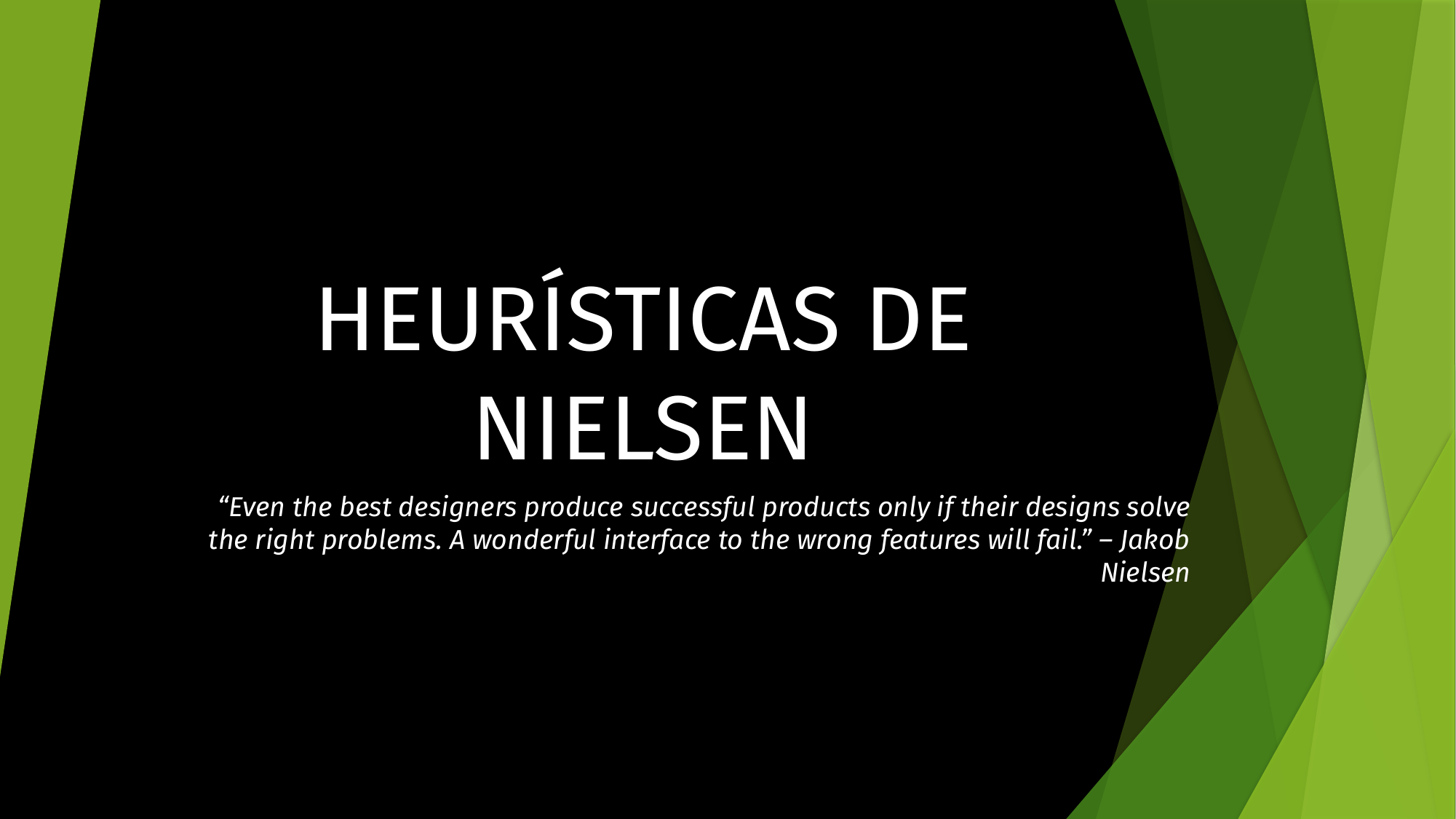

# HEURÍSTICAS DE NIELSEN
“Even the best designers produce successful products only if their designs solve the right problems. A wonderful interface to the wrong features will fail.” – Jakob Nielsen